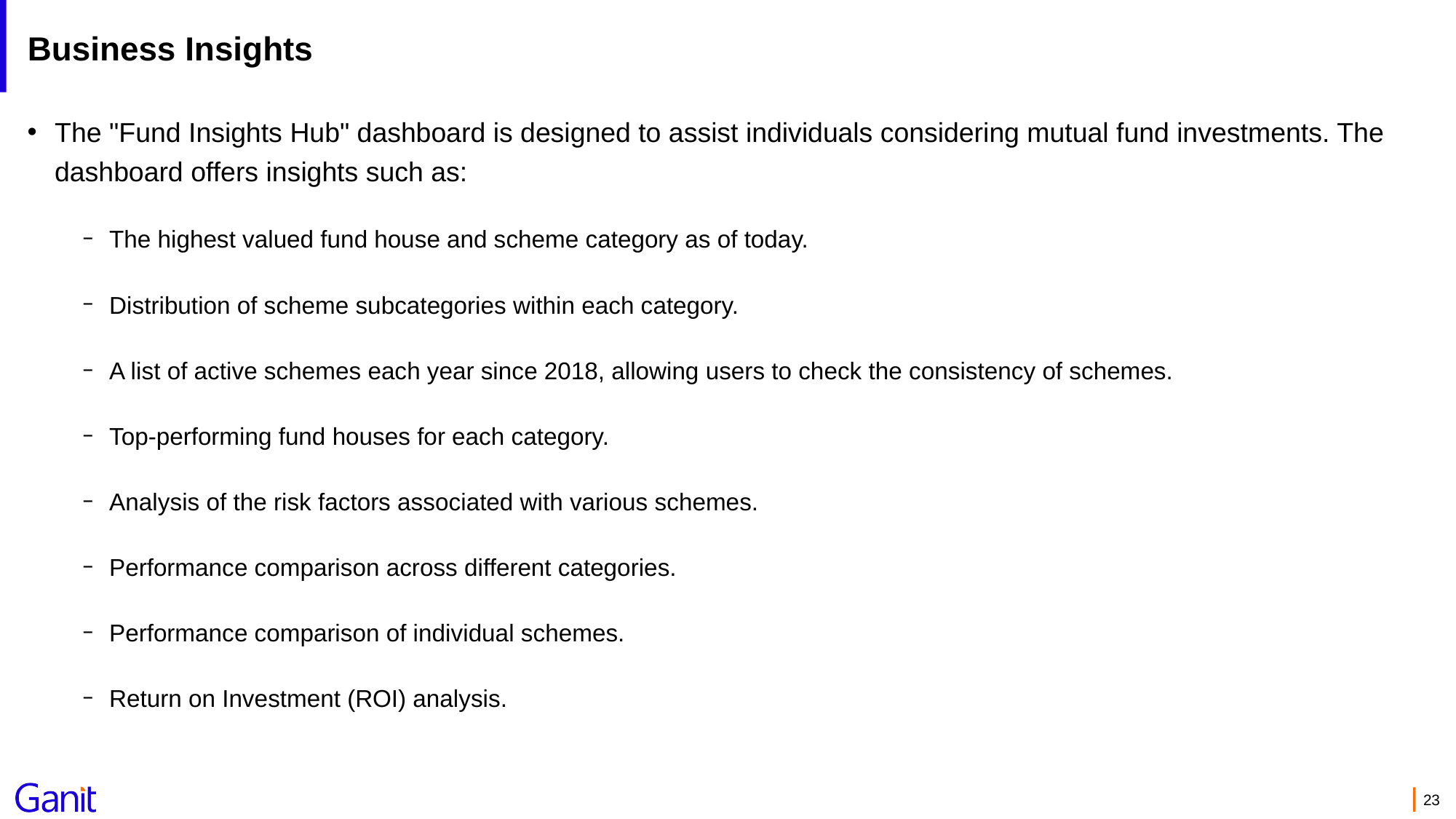

# Business Insights
The "Fund Insights Hub" dashboard is designed to assist individuals considering mutual fund investments. The dashboard offers insights such as:
The highest valued fund house and scheme category as of today.
Distribution of scheme subcategories within each category.
A list of active schemes each year since 2018, allowing users to check the consistency of schemes.
Top-performing fund houses for each category.
Analysis of the risk factors associated with various schemes.
Performance comparison across different categories.
Performance comparison of individual schemes.
Return on Investment (ROI) analysis.
23